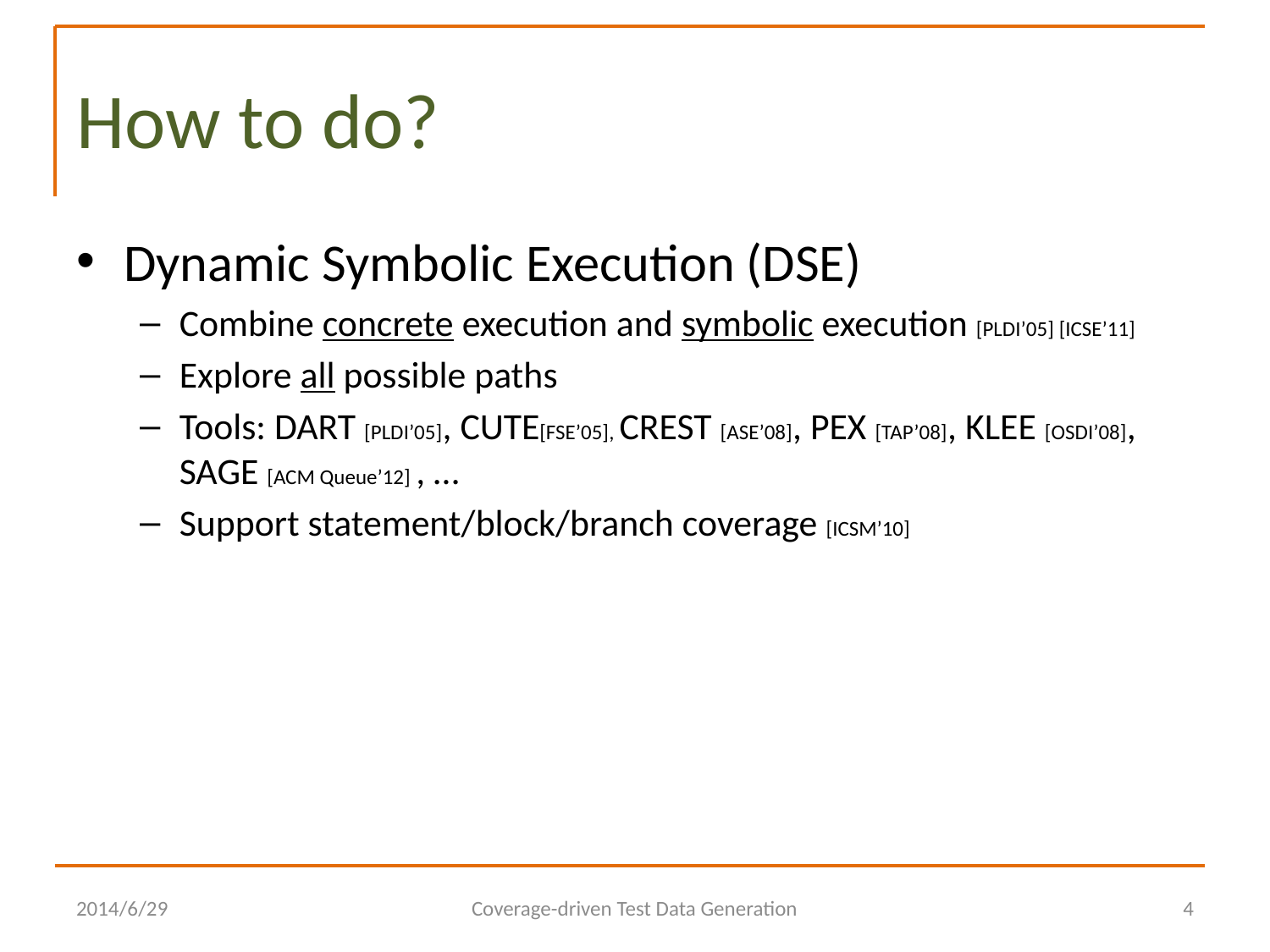

# How to do?
Dynamic Symbolic Execution (DSE)
Combine concrete execution and symbolic execution [PLDI’05] [ICSE’11]
Explore all possible paths
Tools: DART [PLDI’05], CUTE[FSE’05], CREST [ASE’08], PEX [TAP’08], KLEE [OSDI’08], SAGE [ACM Queue’12] , …
Support statement/block/branch coverage [ICSM’10]

2014/6/29
Coverage-driven Test Data Generation
4